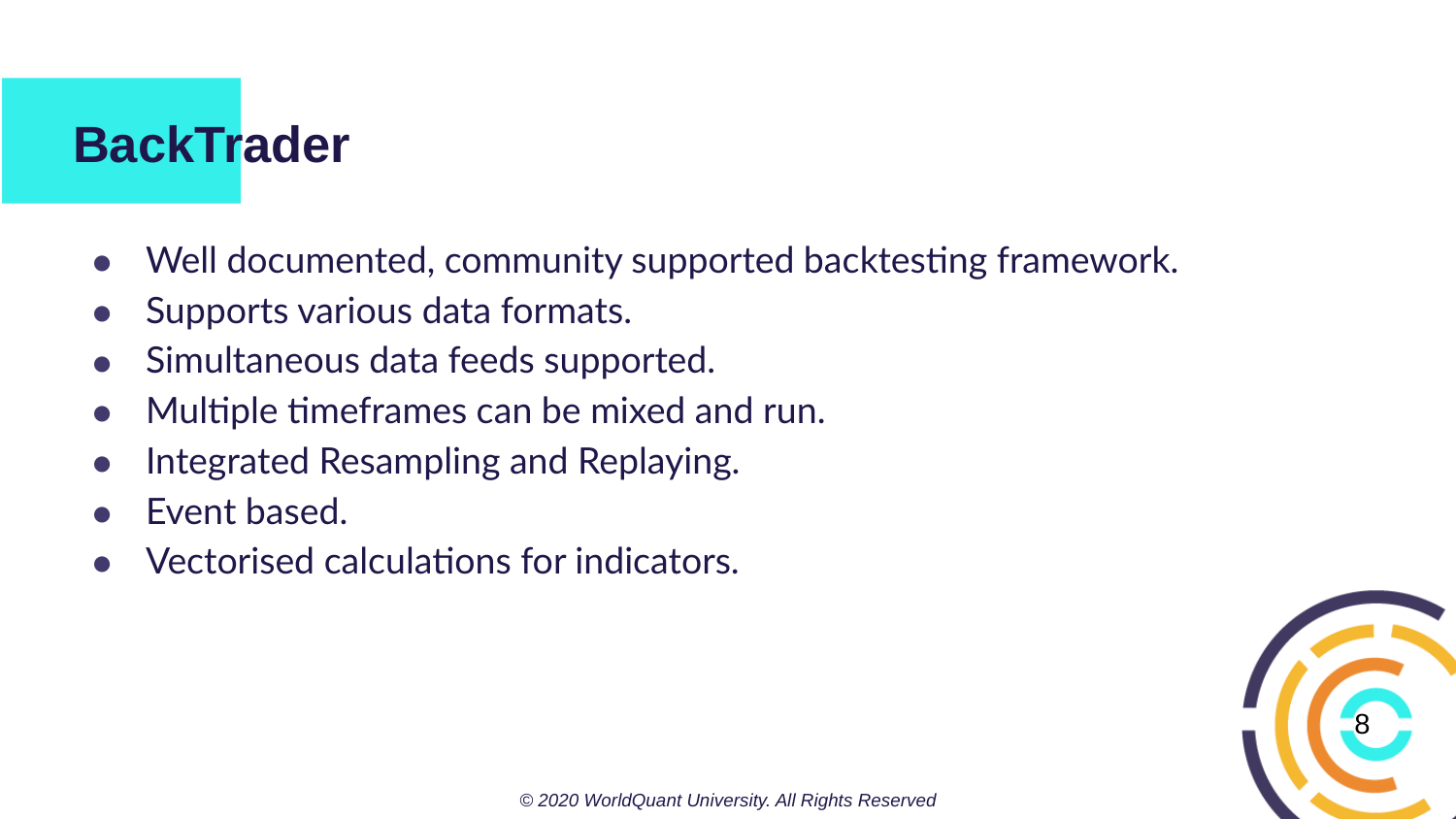

# BackTrader
Well documented, community supported backtesting framework.
Supports various data formats.
Simultaneous data feeds supported.
Multiple timeframes can be mixed and run.
Integrated Resampling and Replaying.
Event based.
Vectorised calculations for indicators.
8